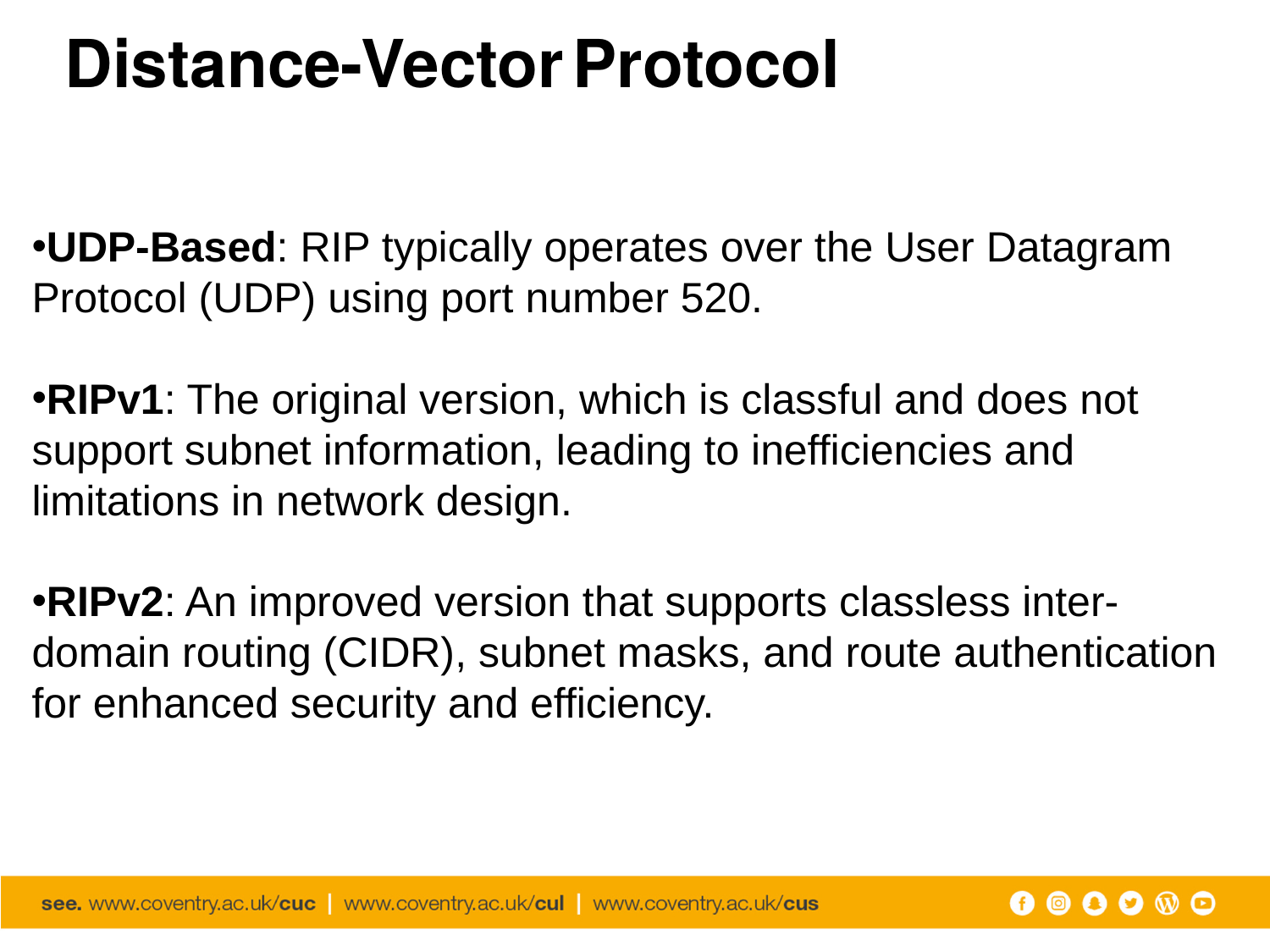

# Distance-Vector Protocol

UDP-Based: RIP typically operates over the User Datagram Protocol (UDP) using port number 520.

RIPv1: The original version, which is classful and does not support subnet information, leading to inefficiencies and limitations in network design.

RIPv2: An improved version that supports classless inter-domain routing (CIDR), subnet masks, and route authentication for enhanced security and efficiency.